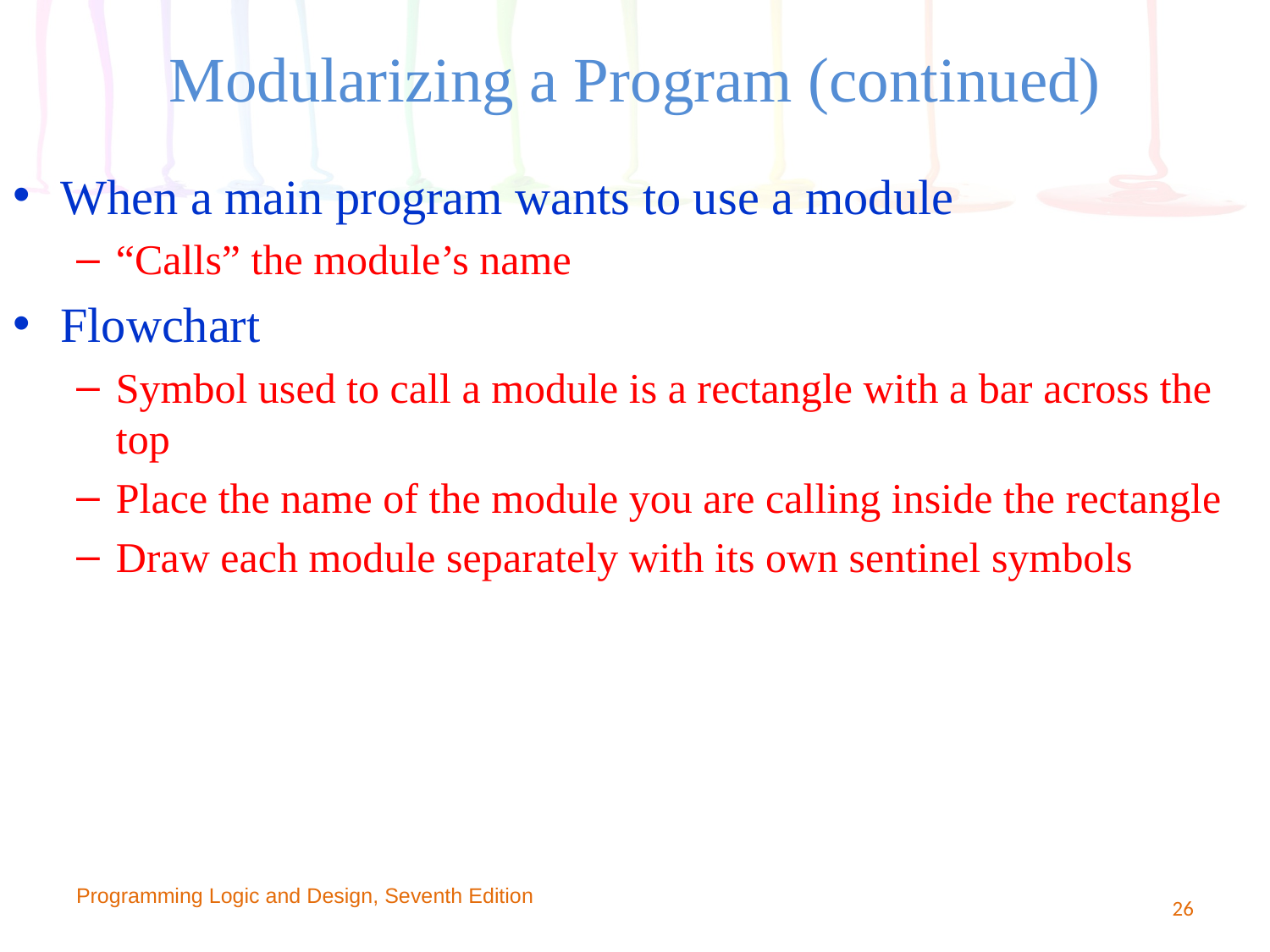

# Modularizing a Program (continued)
When a main program wants to use a module
“Calls” the module’s name
Flowchart
Symbol used to call a module is a rectangle with a bar across the top
Place the name of the module you are calling inside the rectangle
Draw each module separately with its own sentinel symbols
Programming Logic and Design, Seventh Edition

26